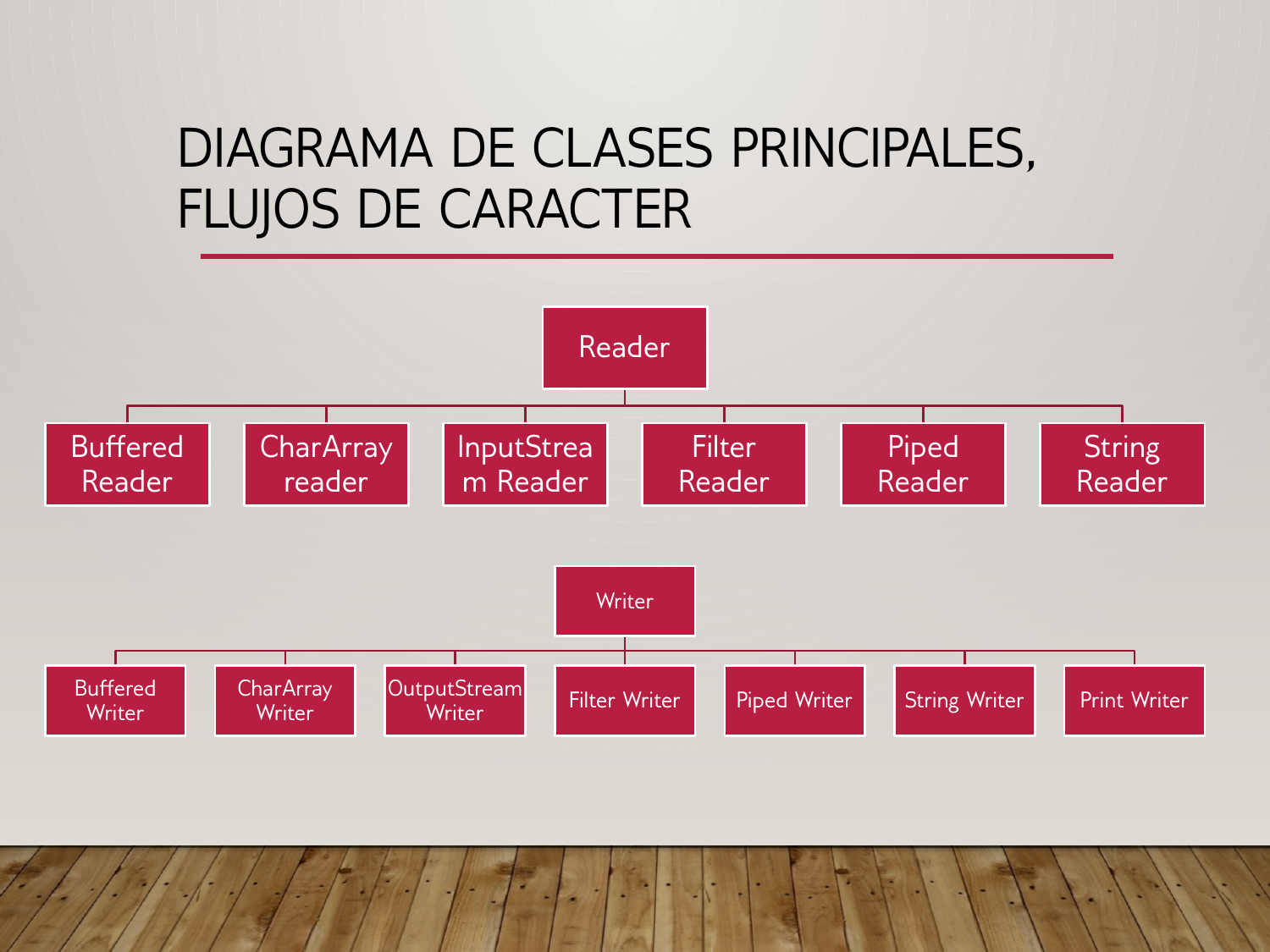

# Diagrama de clases principales, FLUJOS DE CARACTER
Reader
Buffered Reader
CharArray reader
InputStream Reader
Filter Reader
Piped Reader
String Reader
Writer
Buffered Writer
CharArray Writer
OutputStream Writer
Filter Writer
Piped Writer
String Writer
Print Writer